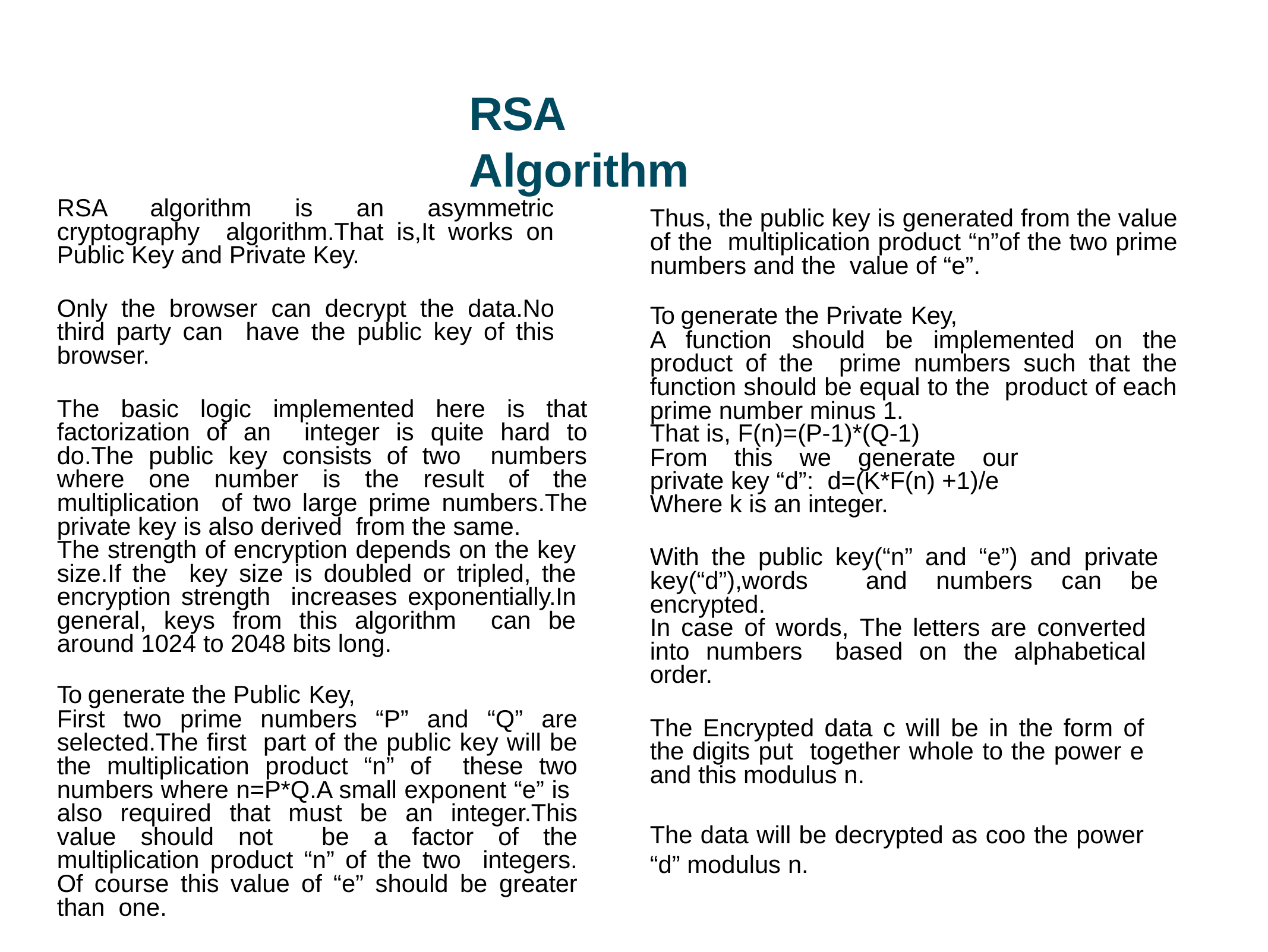

# RSA Algorithm
RSA algorithm is an asymmetric cryptography  algorithm.That is,It works on Public Key and Private Key.

Only the browser can decrypt the data.No third party can  have the public key of this browser.

The basic logic implemented here is that factorization of an  integer is quite hard to do.The public key consists of two  numbers where one number is the result of the multiplication  of two large prime numbers.The private key is also derived  from the same.
The strength of encryption depends on the key size.If the  key size is doubled or tripled, the encryption strength  increases exponentially.In general, keys from this algorithm  can be around 1024 to 2048 bits long.

To generate the Public Key,
First two prime numbers “P” and “Q” are selected.The first  part of the public key will be the multiplication product “n” of  these two numbers where n=P*Q.A small exponent “e” is  also required that must be an integer.This value should not  be a factor of the multiplication product “n” of the two  integers. Of course this value of “e” should be greater than  one.
Thus, the public key is generated from the value of the  multiplication product “n”of the two prime numbers and the  value of “e”.

To generate the Private Key,
A function should be implemented on the product of the  prime numbers such that the function should be equal to the  product of each prime number minus 1.
That is, F(n)=(P-1)*(Q-1)
From this we generate our private key “d”:  d=(K*F(n) +1)/e
Where k is an integer.

With the public key(“n” and “e”) and private key(“d”),words  and numbers can be encrypted.
In case of words, The letters are converted into numbers  based on the alphabetical order.

The Encrypted data c will be in the form of the digits put  together whole to the power e and this modulus n.

The data will be decrypted as coo the power “d” modulus n.